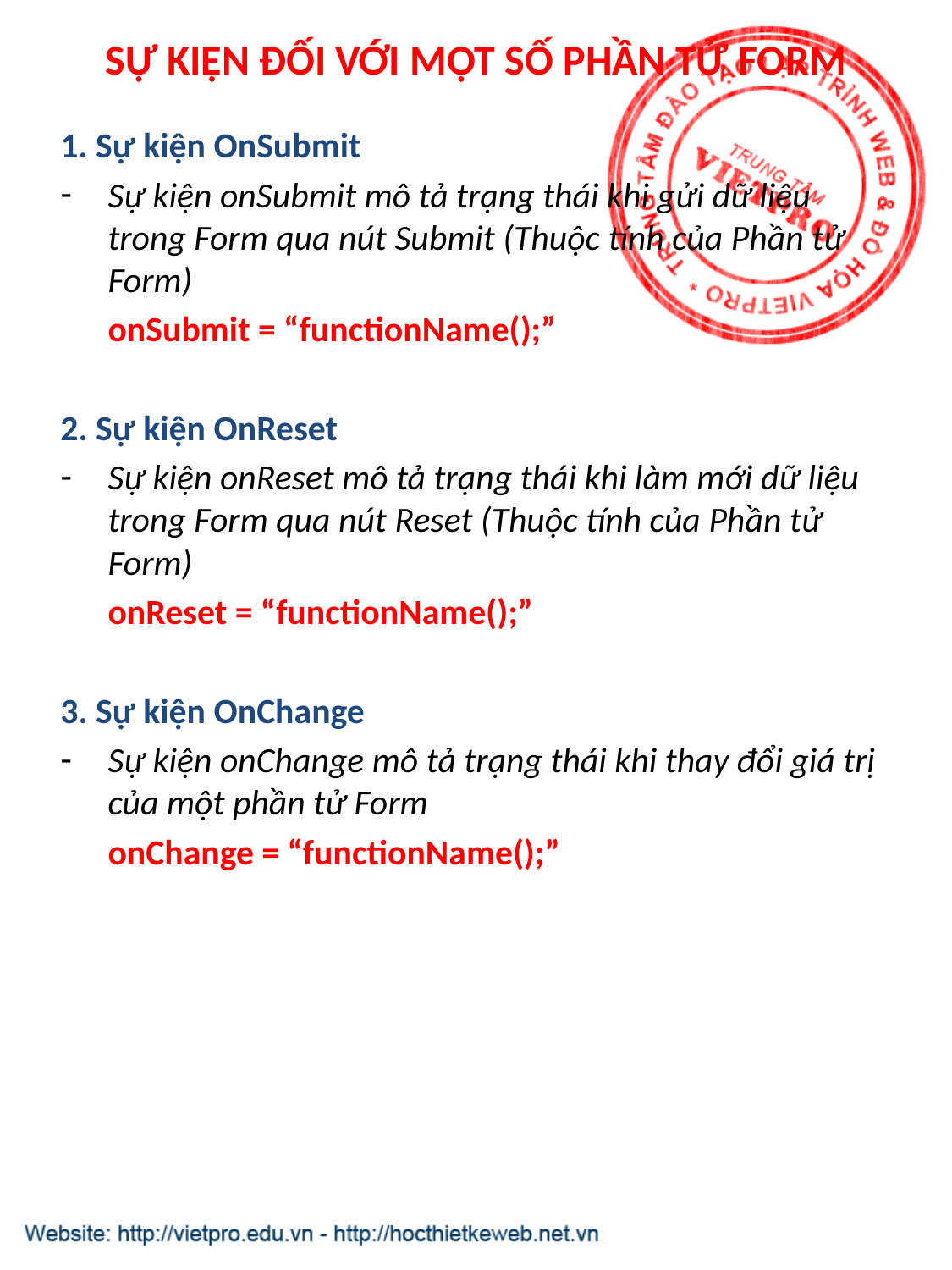

# SỰ KIỆN ĐỐI VỚI MỘT SỐ PHẦN TỬ FORM
1. Sự kiện OnSubmit
Sự kiện onSubmit mô tả trạng thái khi gửi dữ liệu trong Form qua nút Submit (Thuộc tính của Phần tử Form)
	onSubmit = “functionName();”

2. Sự kiện OnReset
Sự kiện onReset mô tả trạng thái khi làm mới dữ liệu trong Form qua nút Reset (Thuộc tính của Phần tử Form)
	onReset = “functionName();”

3. Sự kiện OnChange
Sự kiện onChange mô tả trạng thái khi thay đổi giá trị của một phần tử Form
	onChange = “functionName();”